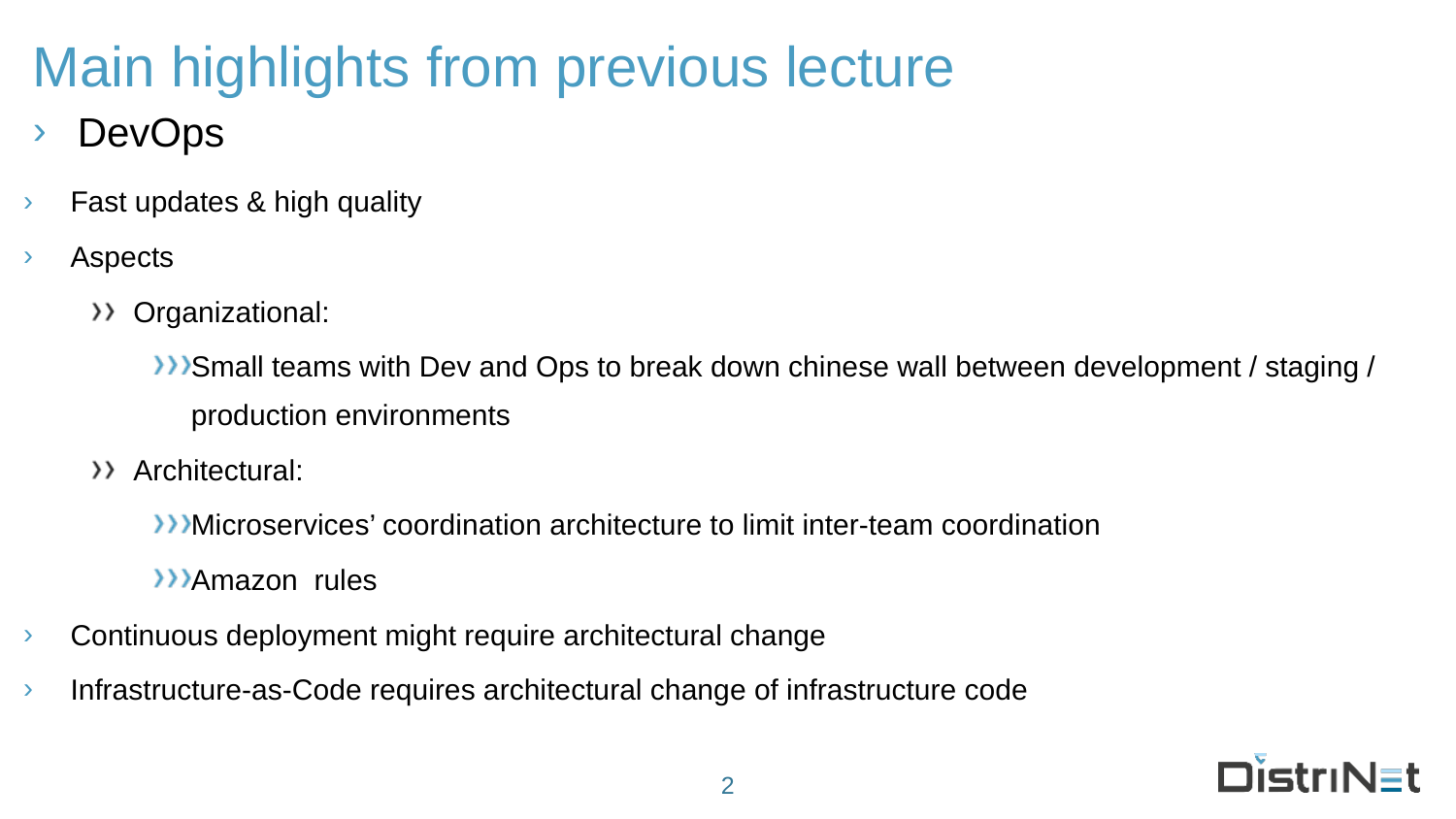

# Main highlights from previous lecture
DevOps
Fast updates & high quality
Aspects
Organizational:
Small teams with Dev and Ops to break down chinese wall between development / staging / production environments
Architectural:
Microservices’ coordination architecture to limit inter-team coordination
Amazon  rules
Continuous deployment might require architectural change
Infrastructure-as-Code requires architectural change of infrastructure code
2